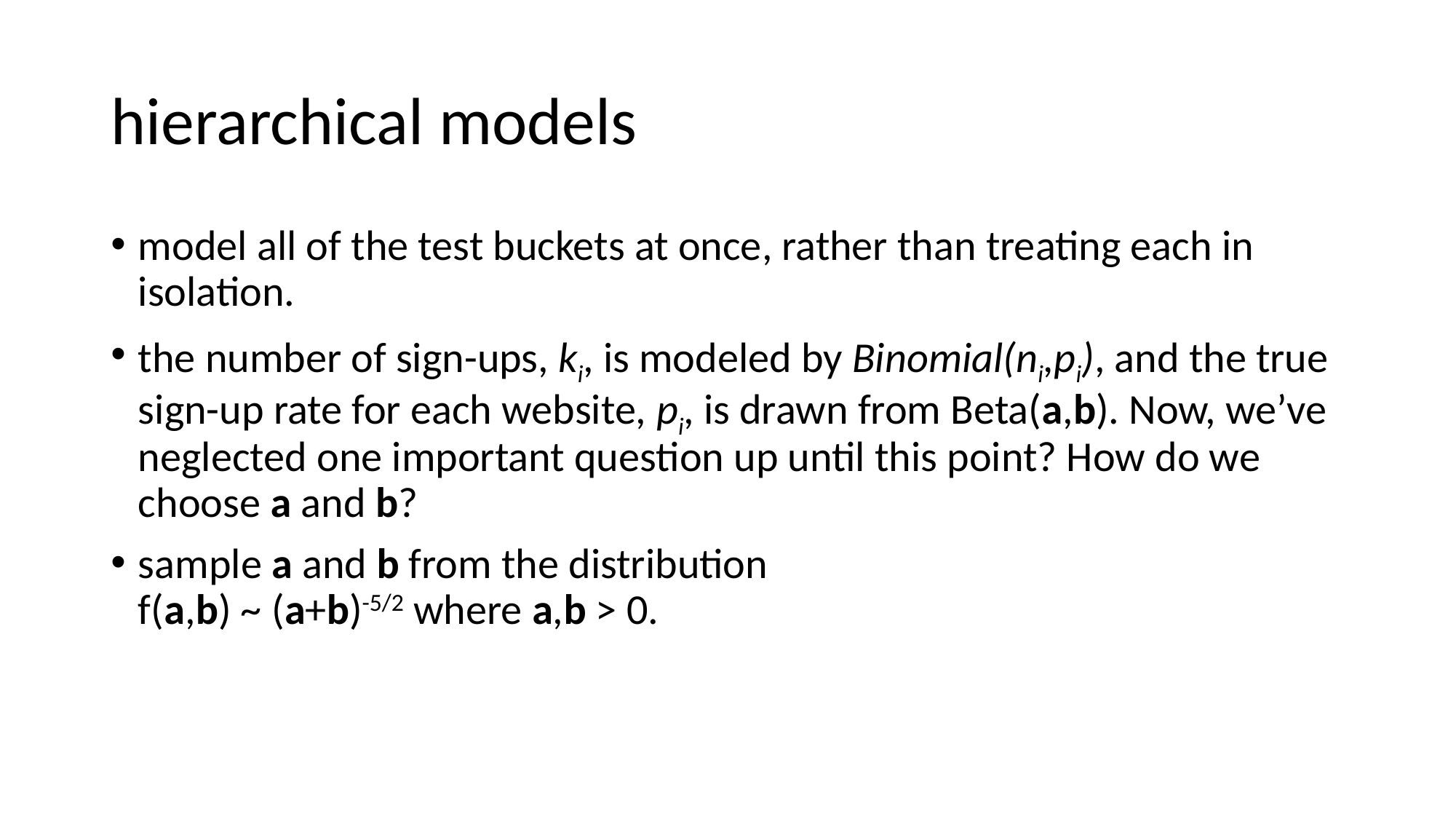

# hierarchical models
model all of the test buckets at once, rather than treating each in isolation.
the number of sign-ups, ki, is modeled by Binomial(ni,pi), and the true sign-up rate for each website, pi, is drawn from Beta(a,b). Now, we’ve neglected one important question up until this point? How do we choose a and b?
sample a and b from the distribution
f(a,b) ~ (a+b)-5/2 where a,b > 0.